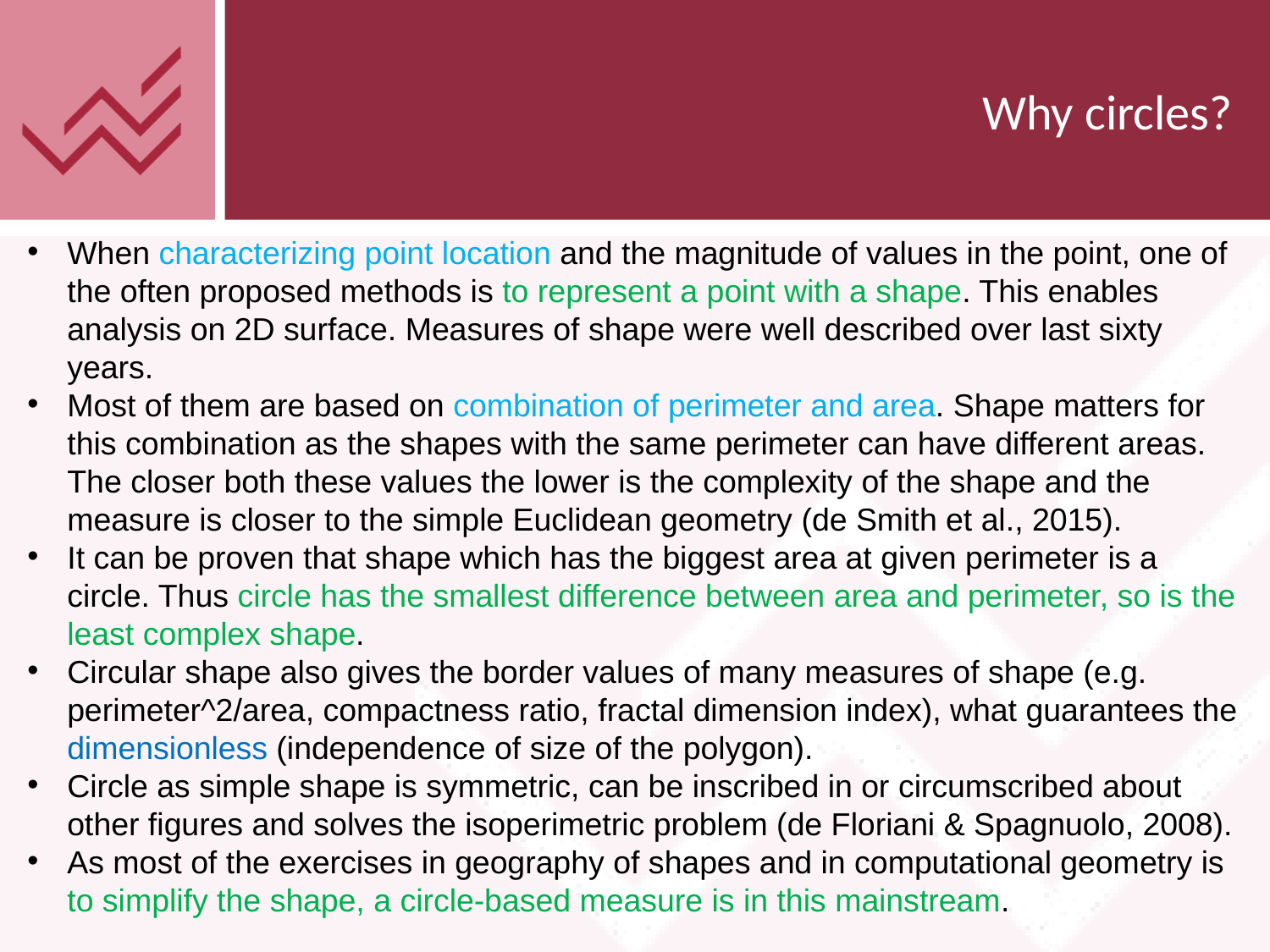

# Why circles?
When characterizing point location and the magnitude of values in the point, one of the often proposed methods is to represent a point with a shape. This enables analysis on 2D surface. Measures of shape were well described over last sixty years.
Most of them are based on combination of perimeter and area. Shape matters for this combination as the shapes with the same perimeter can have different areas. The closer both these values the lower is the complexity of the shape and the measure is closer to the simple Euclidean geometry (de Smith et al., 2015).
It can be proven that shape which has the biggest area at given perimeter is a circle. Thus circle has the smallest difference between area and perimeter, so is the least complex shape.
Circular shape also gives the border values of many measures of shape (e.g. perimeter^2/area, compactness ratio, fractal dimension index), what guarantees the dimensionless (independence of size of the polygon).
Circle as simple shape is symmetric, can be inscribed in or circumscribed about other figures and solves the isoperimetric problem (de Floriani & Spagnuolo, 2008).
As most of the exercises in geography of shapes and in computational geometry is to simplify the shape, a circle-based measure is in this mainstream.